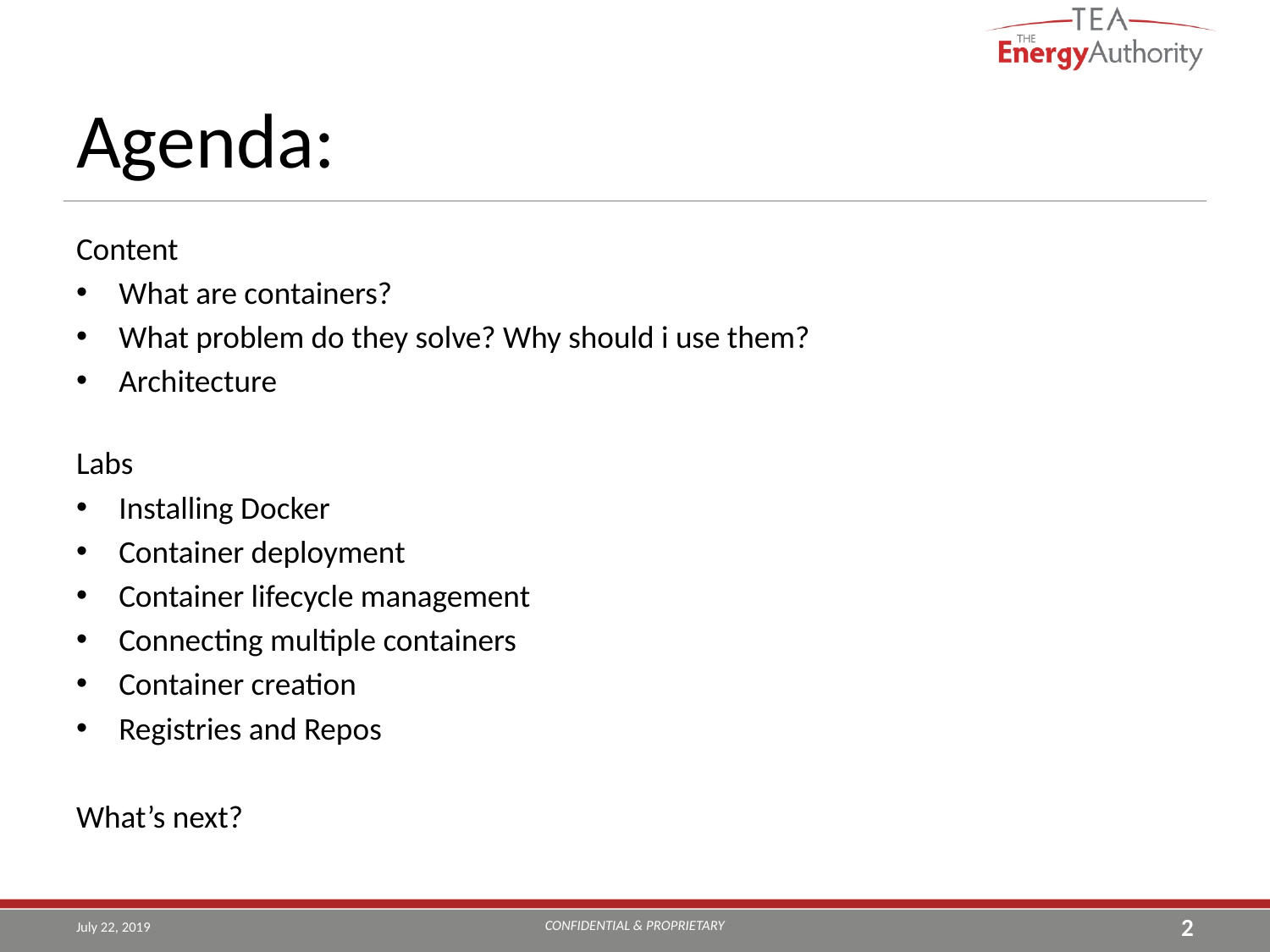

# Agenda:
Content
What are containers?
What problem do they solve? Why should i use them?
Architecture
Labs
Installing Docker
Container deployment
Container lifecycle management
Connecting multiple containers
Container creation
Registries and Repos

What’s next?

CONFIDENTIAL & PROPRIETARY
July 22, 2019
2